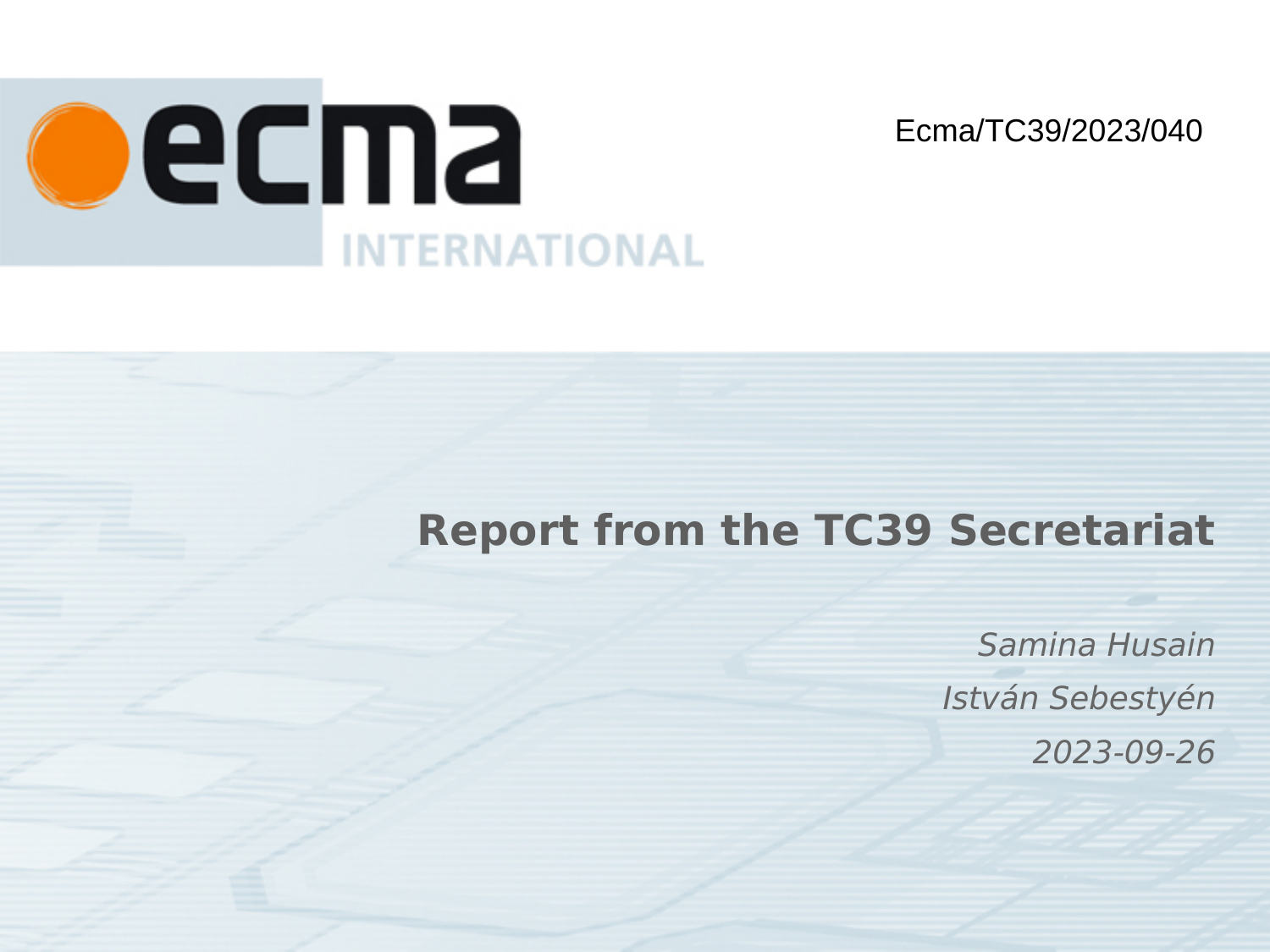

Ecma/TC39/2023/040
# Report from the TC39 Secretariat
Samina Husain
István Sebestyén
2023-09-26